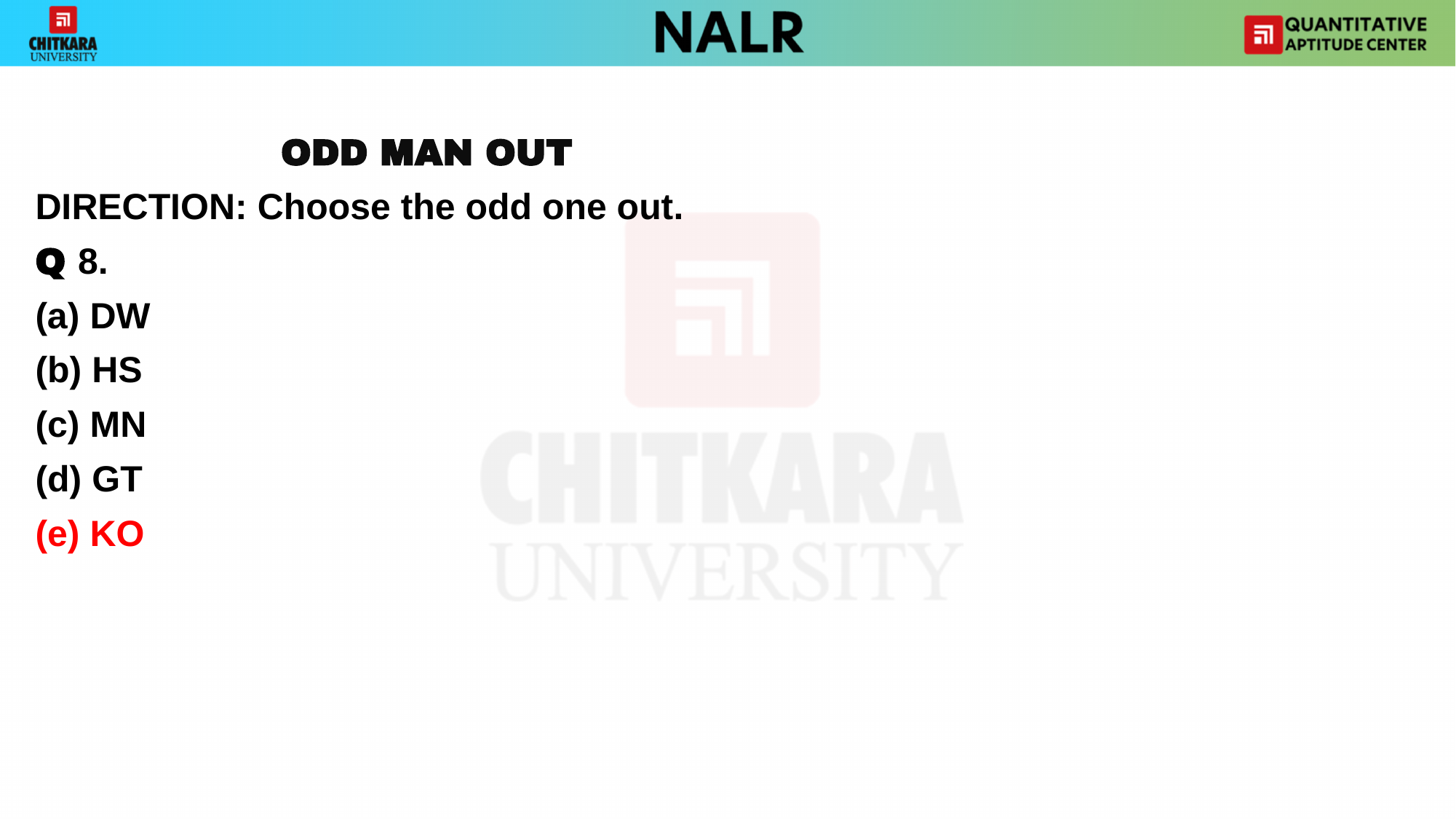

#
			ODD MAN OUT
DIRECTION: Choose the odd one out.
Q 8.
DW
(b) HS
(c) MN
(d) GT
(e) KO